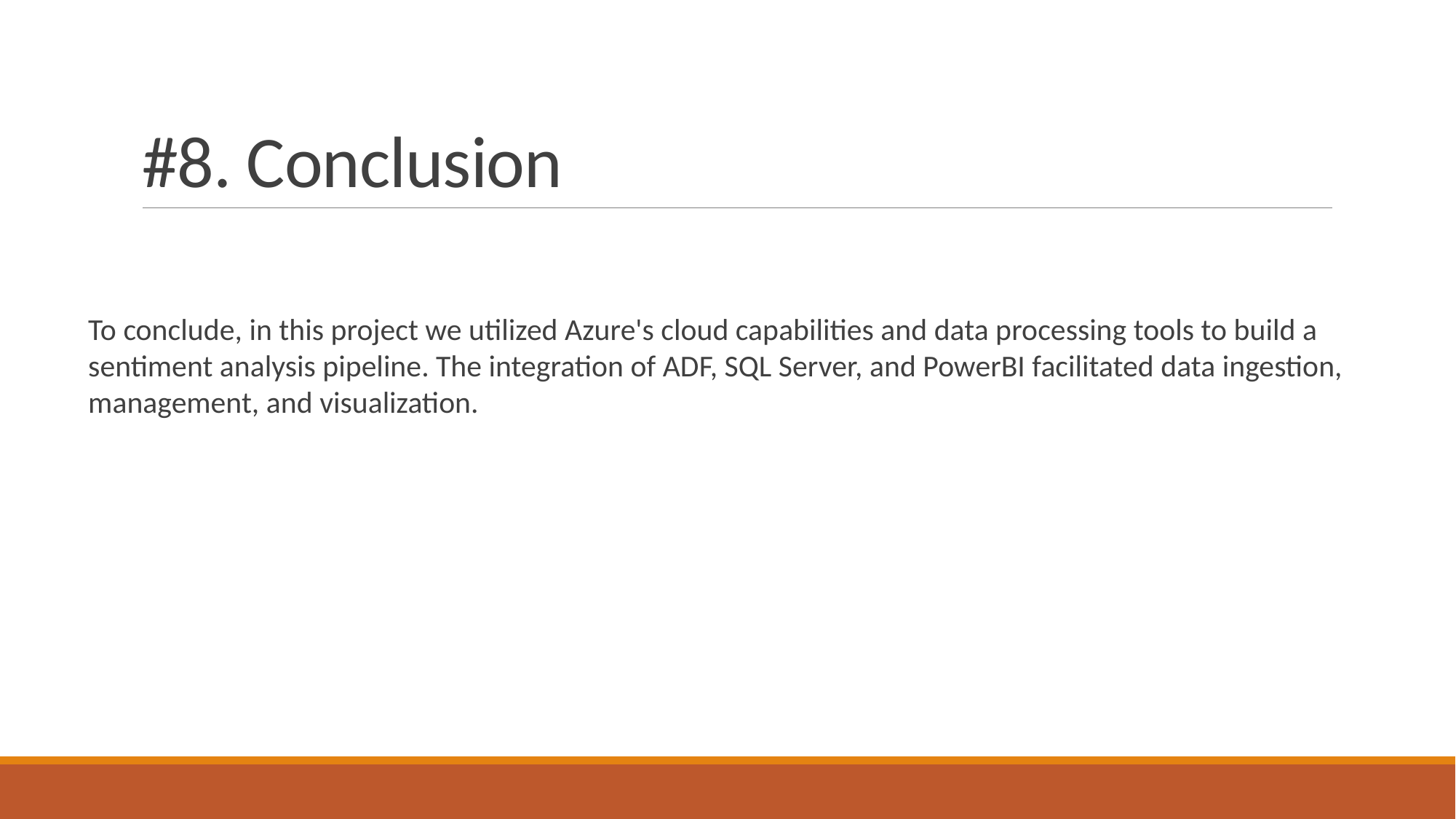

# #8. Conclusion
To conclude, in this project we utilized Azure's cloud capabilities and data processing tools to build a sentiment analysis pipeline. The integration of ADF, SQL Server, and PowerBI facilitated data ingestion, management, and visualization.